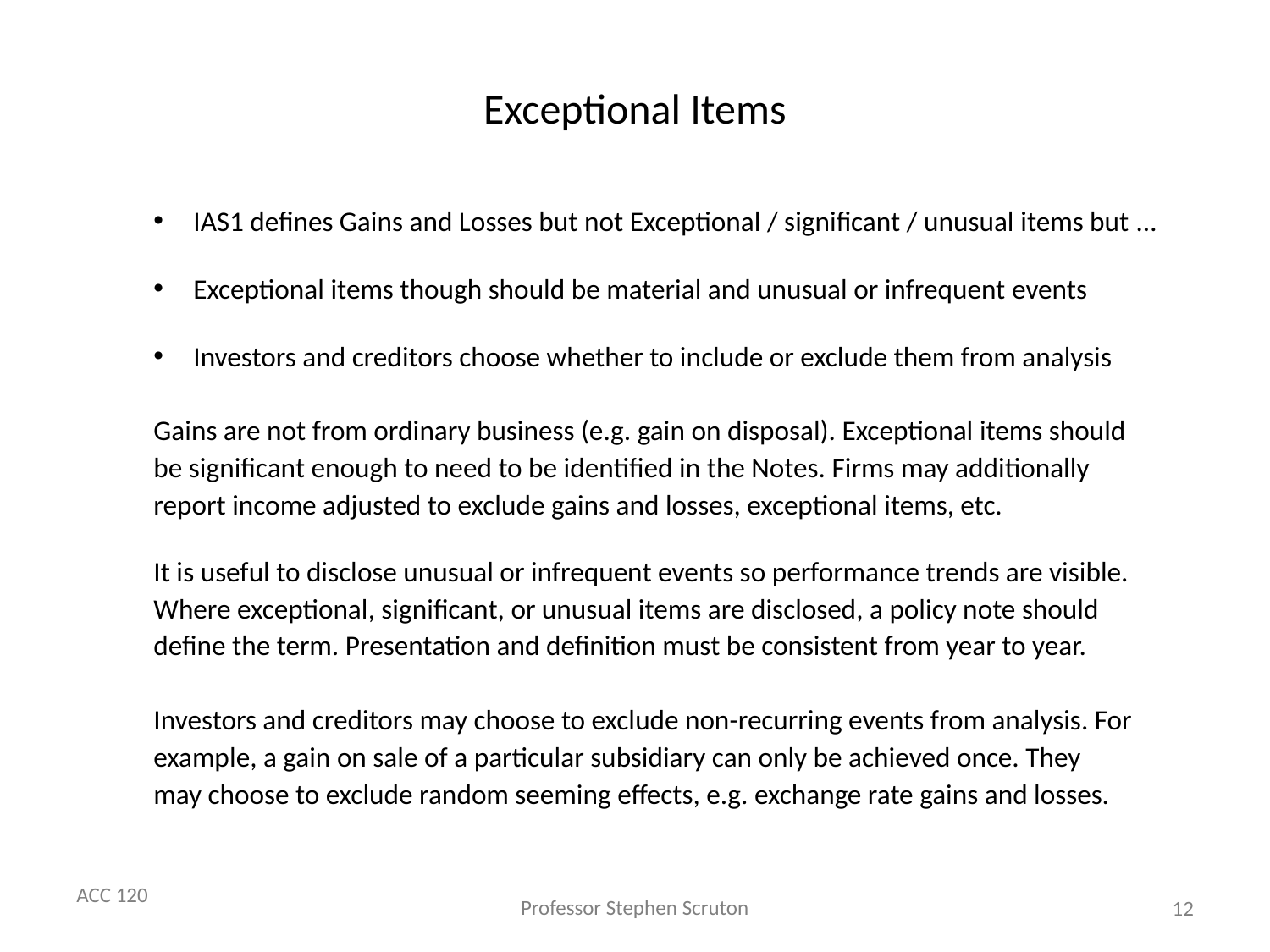

# Exceptional Items
IAS1 defines Gains and Losses but not Exceptional / significant / unusual items but …
Exceptional items though should be material and unusual or infrequent events
Investors and creditors choose whether to include or exclude them from analysis
Gains are not from ordinary business (e.g. gain on disposal). Exceptional items should be significant enough to need to be identified in the Notes. Firms may additionally report income adjusted to exclude gains and losses, exceptional items, etc.
It is useful to disclose unusual or infrequent events so performance trends are visible. Where exceptional, significant, or unusual items are disclosed, a policy note should define the term. Presentation and definition must be consistent from year to year.
Investors and creditors may choose to exclude non-recurring events from analysis. For example, a gain on sale of a particular subsidiary can only be achieved once. They may choose to exclude random seeming effects, e.g. exchange rate gains and losses.
12